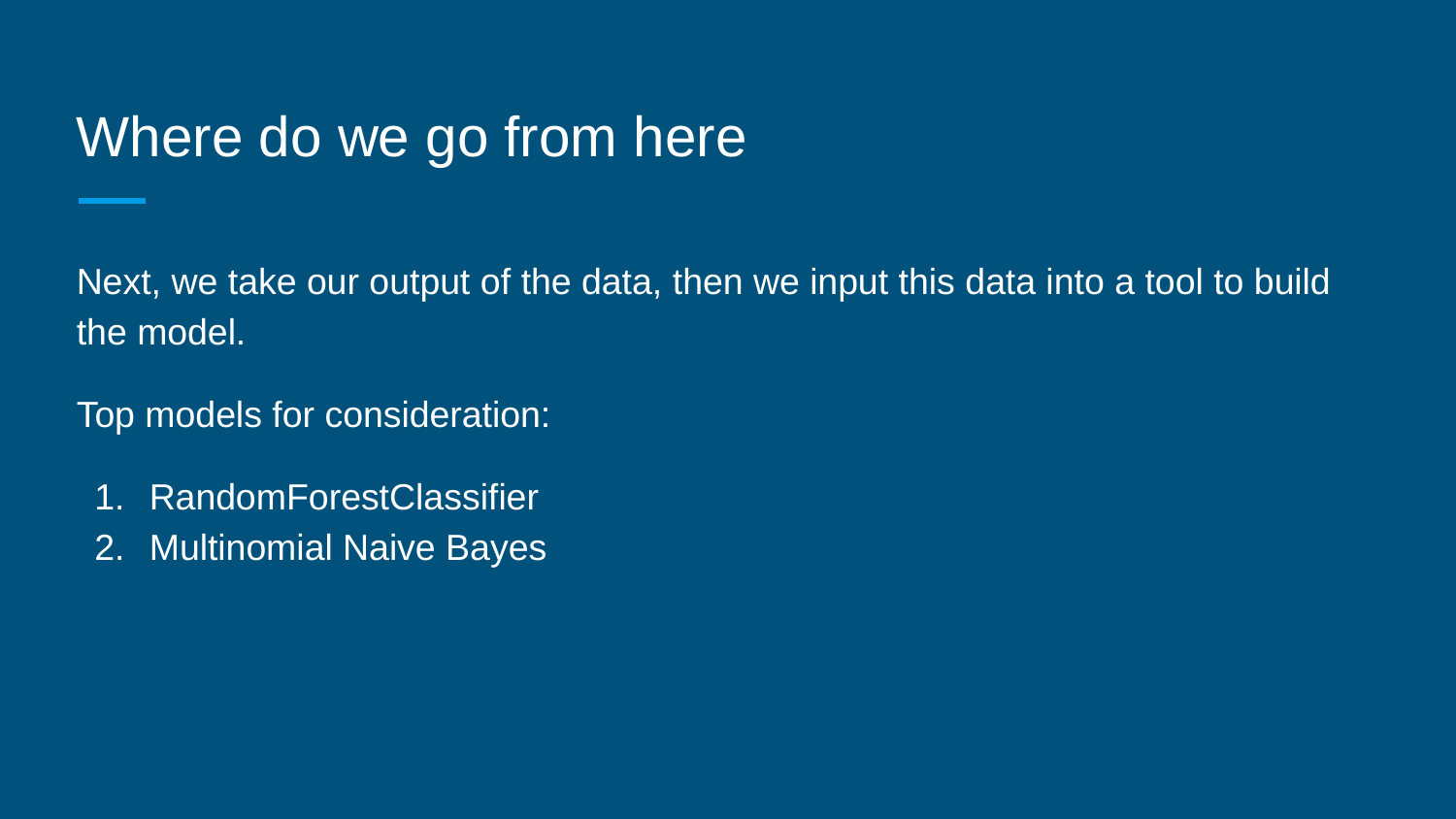

# Where do we go from here
Next, we take our output of the data, then we input this data into a tool to build the model.
Top models for consideration:
RandomForestClassifier
Multinomial Naive Bayes